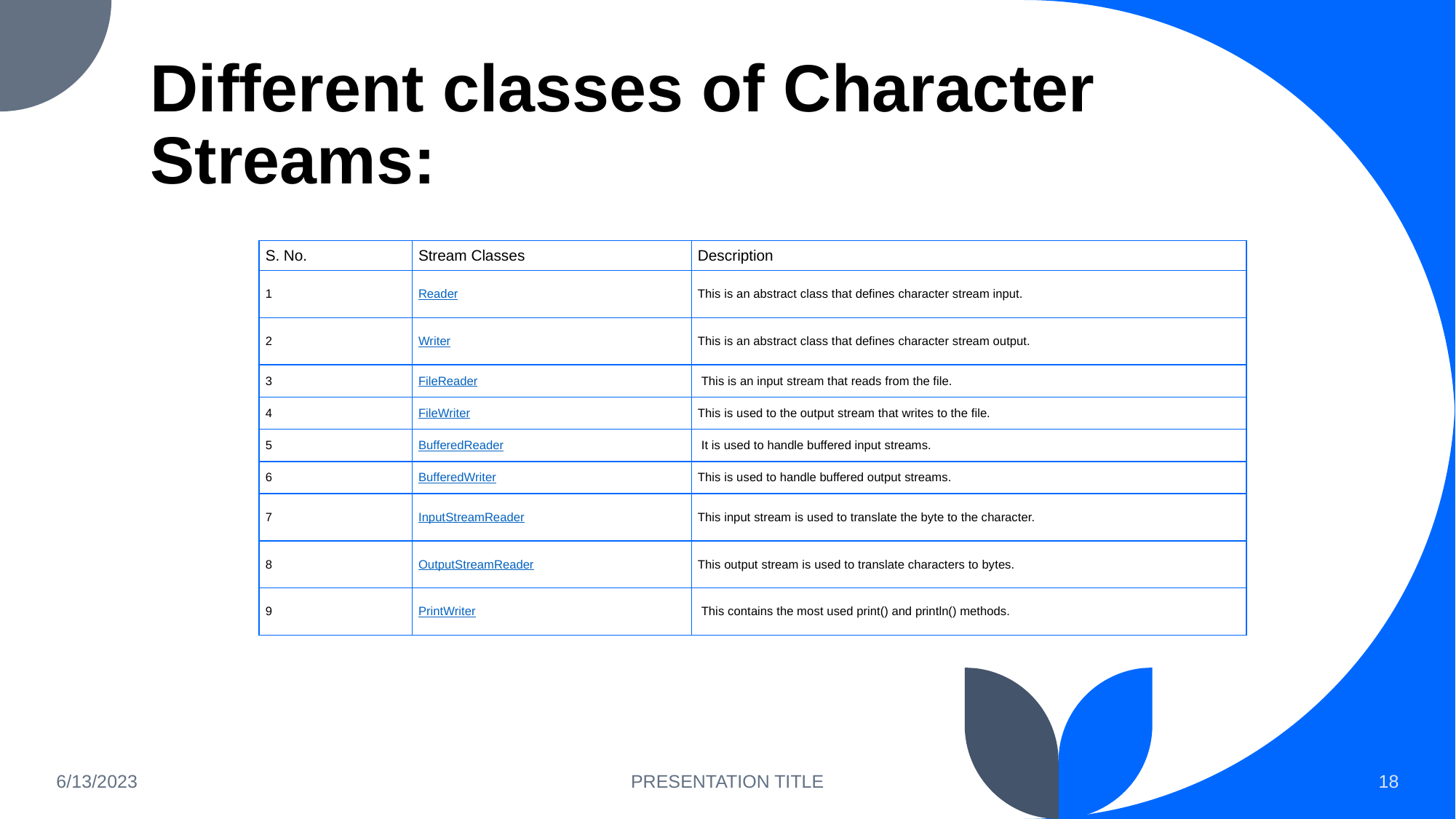

# Different classes of Character Streams:
| S. No. | Stream Classes | Description |
| --- | --- | --- |
| 1 | Reader | This is an abstract class that defines character stream input. |
| 2 | Writer | This is an abstract class that defines character stream output. |
| 3 | FileReader | This is an input stream that reads from the file. |
| 4 | FileWriter | This is used to the output stream that writes to the file. |
| 5 | BufferedReader | It is used to handle buffered input streams. |
| 6 | BufferedWriter | This is used to handle buffered output streams. |
| 7 | InputStreamReader | This input stream is used to translate the byte to the character. |
| 8 | OutputStreamReader | This output stream is used to translate characters to bytes. |
| 9 | PrintWriter | This contains the most used print() and println() methods. |
6/13/2023
PRESENTATION TITLE
18